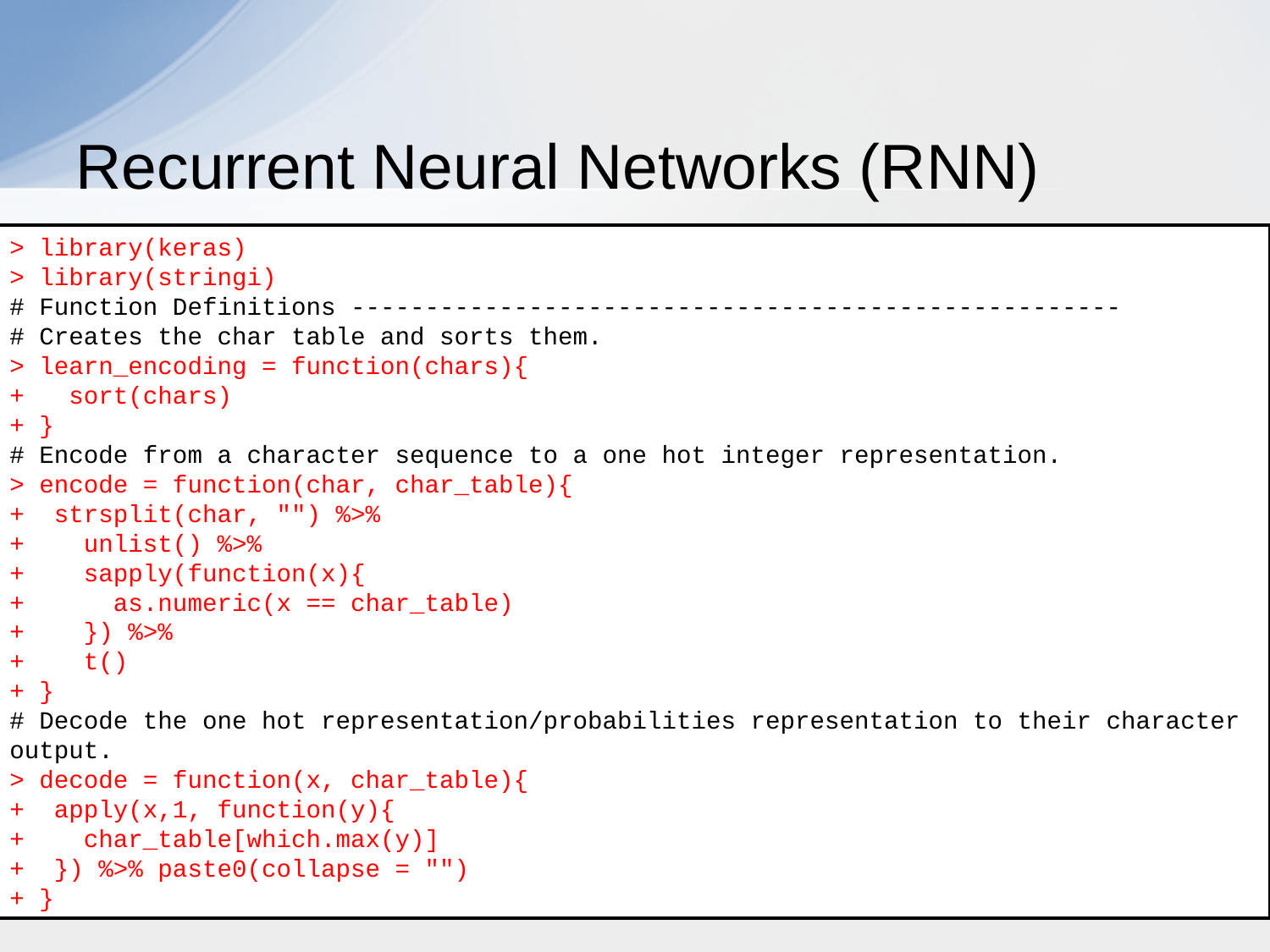

# Recurrent Neural Networks (RNN)

> library(keras)
> library(stringi)
# Function Definitions ----------------------------------------------------
# Creates the char table and sorts them.
> learn_encoding = function(chars){
+   sort(chars)
+ }
# Encode from a character sequence to a one hot integer representation.
> encode = function(char, char_table){
+  strsplit(char, "") %>%
+    unlist() %>%
+    sapply(function(x){
+      as.numeric(x == char_table)
+    }) %>%
+    t()
+ }
# Decode the one hot representation/probabilities representation to their character output.
> decode = function(x, char_table){
+  apply(x,1, function(y){
+    char_table[which.max(y)]
+  }) %>% paste0(collapse = "")
+ }
34